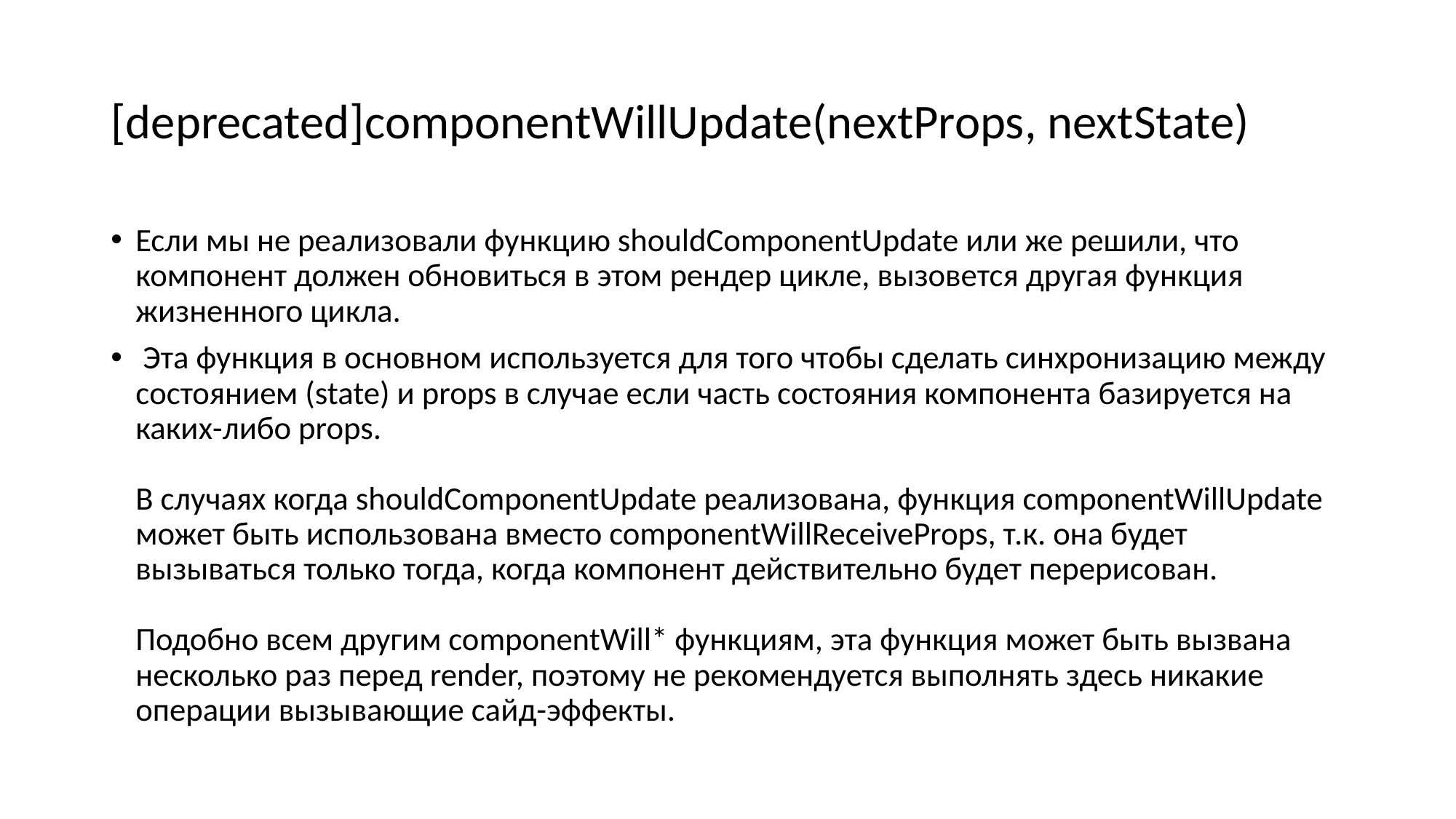

# [deprecated]componentWillUpdate(nextProps, nextState)
Если мы не реализовали функцию shouldComponentUpdate или же решили, что компонент должен обновиться в этом рендер цикле, вызовется другая функция жизненного цикла.
 Эта функция в основном используется для того чтобы сделать синхронизацию между состоянием (state) и props в случае если часть состояния компонента базируется на каких-либо props.
В случаях когда shouldComponentUpdate реализована, функция componentWillUpdate может быть использована вместо componentWillReceiveProps, т.к. она будет вызываться только тогда, когда компонент действительно будет перерисован.
Подобно всем другим componentWill* функциям, эта функция может быть вызвана несколько раз перед render, поэтому не рекомендуется выполнять здесь никакие операции вызывающие сайд-эффекты.